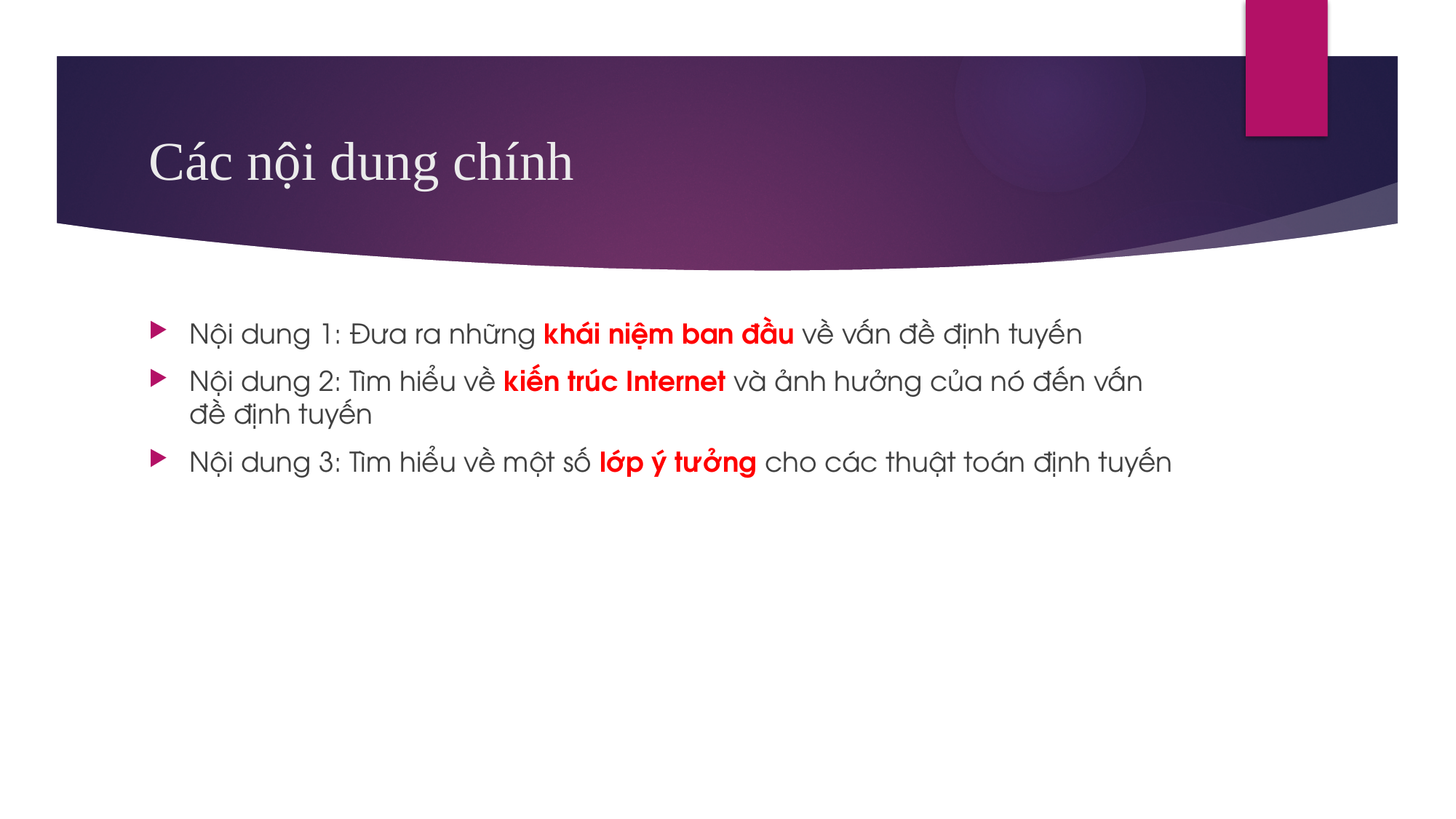

# Các nội dung chính
Nội dung 1: Đưa ra những khái niệm ban đầu về vấn đề định tuyến
Nội dung 2: Tìm hiểu về kiến trúc Internet và ảnh hưởng của nó đến vấn đề định tuyến
Nội dung 3: Tìm hiểu về một số lớp ý tưởng cho các thuật toán định tuyến